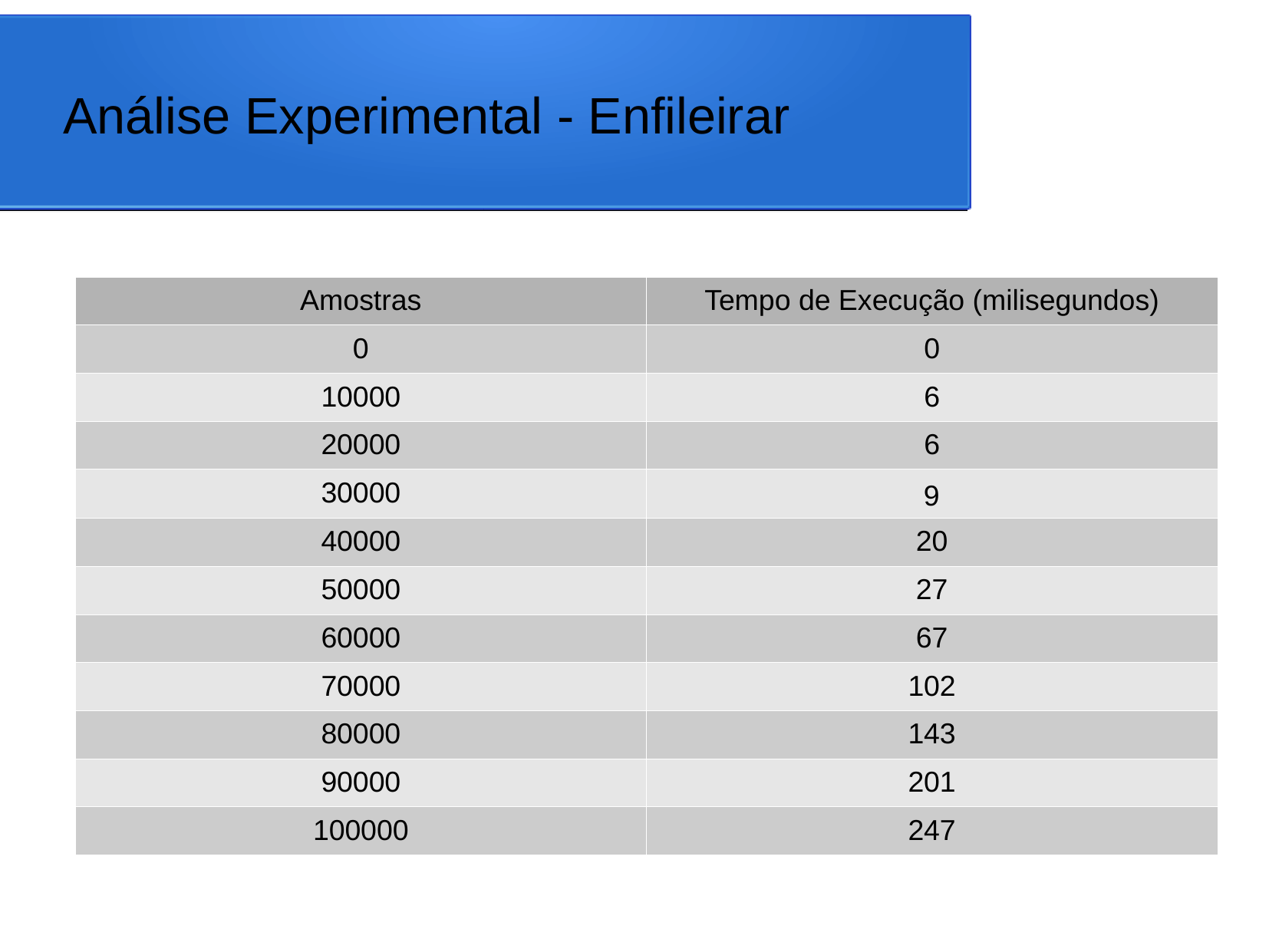

# Análise Experimental - Enfileirar
| Amostras | Tempo de Execução (milisegundos) |
| --- | --- |
| 0 | 0 |
| 10000 | 6 |
| 20000 | 6 |
| 30000 | 9 |
| 40000 | 20 |
| 50000 | 27 |
| 60000 | 67 |
| 70000 | 102 |
| 80000 | 143 |
| 90000 | 201 |
| 100000 | 247 |